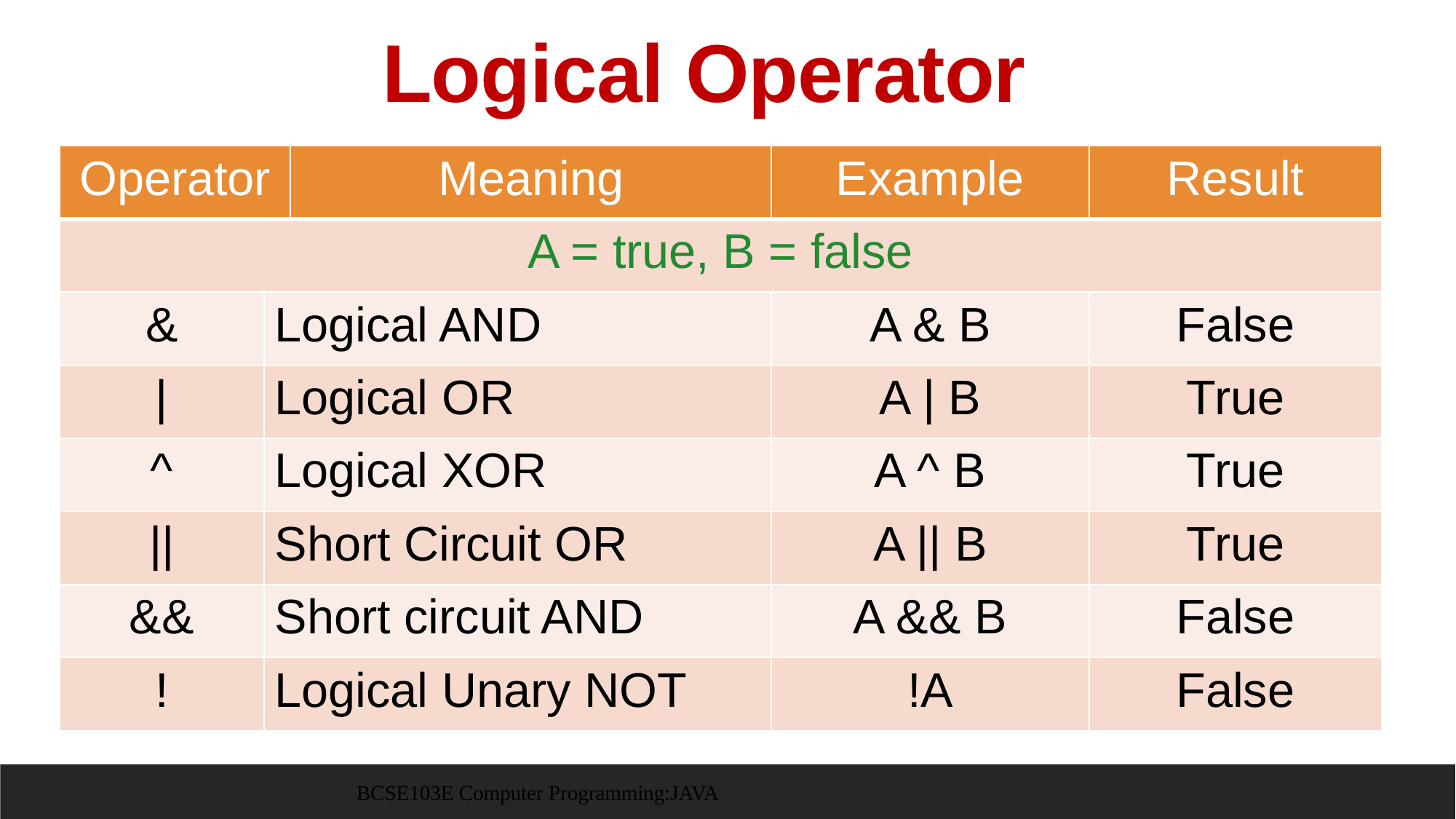

Logical Operator
| Operator | Meaning | Meaning | Example | Result |
| --- | --- | --- | --- | --- |
| A = true, B = false |  |  |  |  |
| & | Logical AND |  | A & B | False |
| | | Logical OR |  | A | B | True |
| ^ | Logical XOR |  | A ^ B | True |
| || | Short Circuit OR |  | A || B | True |
| && | Short circuit AND |  | A && B | False |
| ! | Logical Unary NOT |  | !A | False |
BCSE103E Computer Programming:JAVA